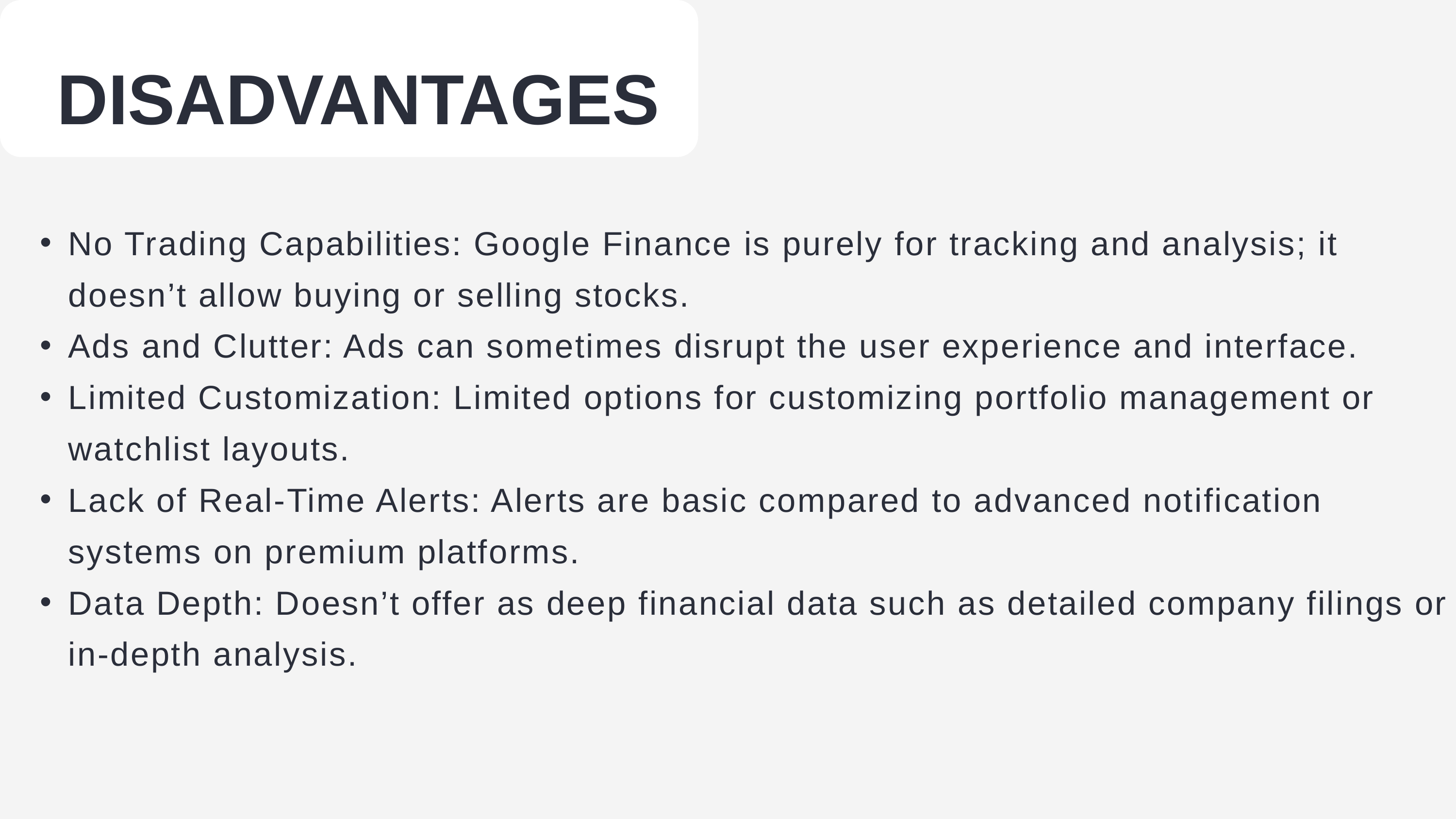

DISADVANTAGES

No Trading Capabilities: Google Finance is purely for tracking and analysis; it doesn’t allow buying or selling stocks.
Ads and Clutter: Ads can sometimes disrupt the user experience and interface.
Limited Customization: Limited options for customizing portfolio management or watchlist layouts.
Lack of Real-Time Alerts: Alerts are basic compared to advanced notification systems on premium platforms.
Data Depth: Doesn’t offer as deep financial data such as detailed company filings or in-depth analysis.